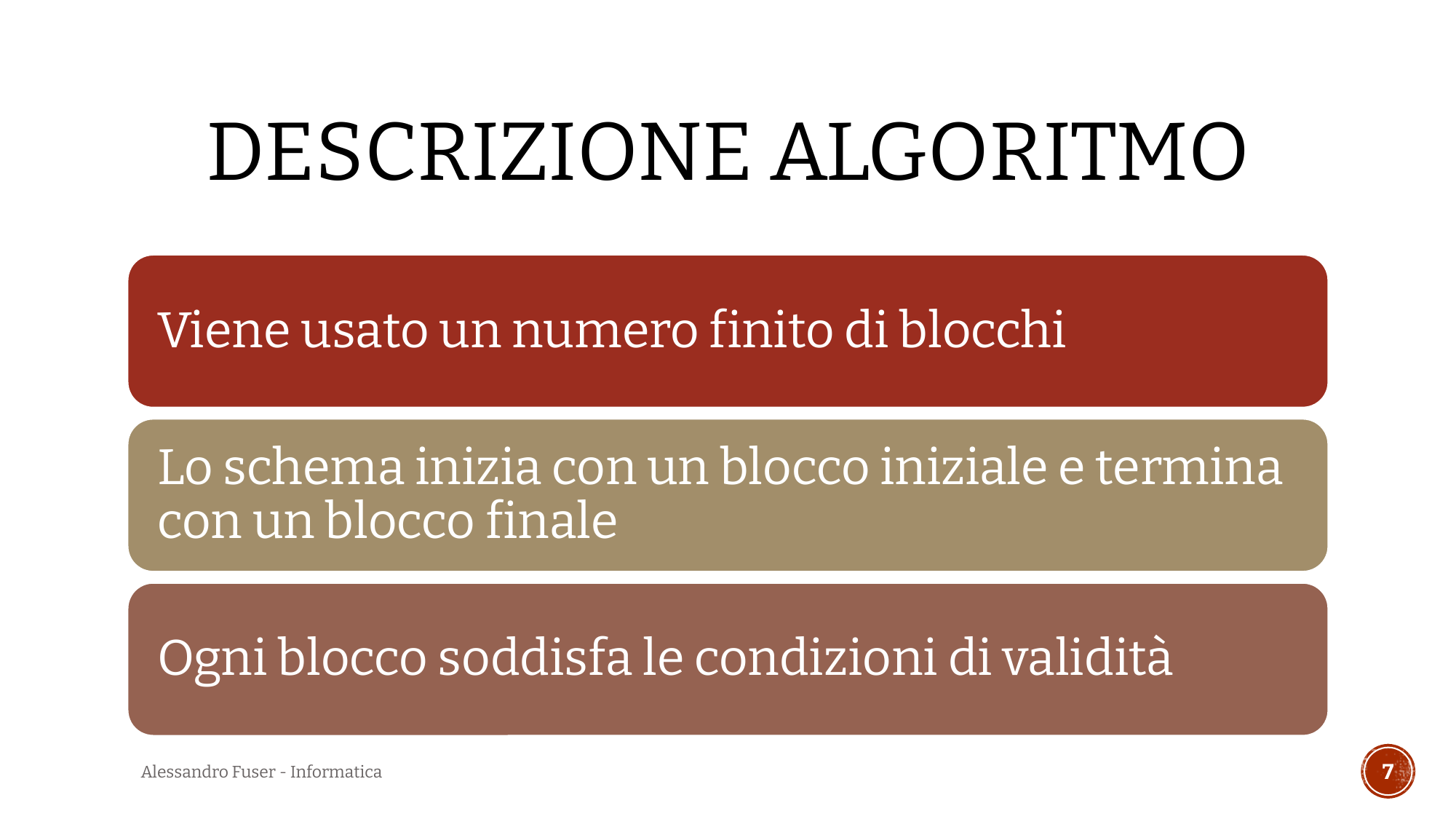

# Descrizione algoritmo
Viene usato un numero finito di blocchi
Lo schema inizia con un blocco iniziale e termina con un blocco finale
Ogni blocco soddisfa le condizioni di validità
Alessandro Fuser - Informatica
7